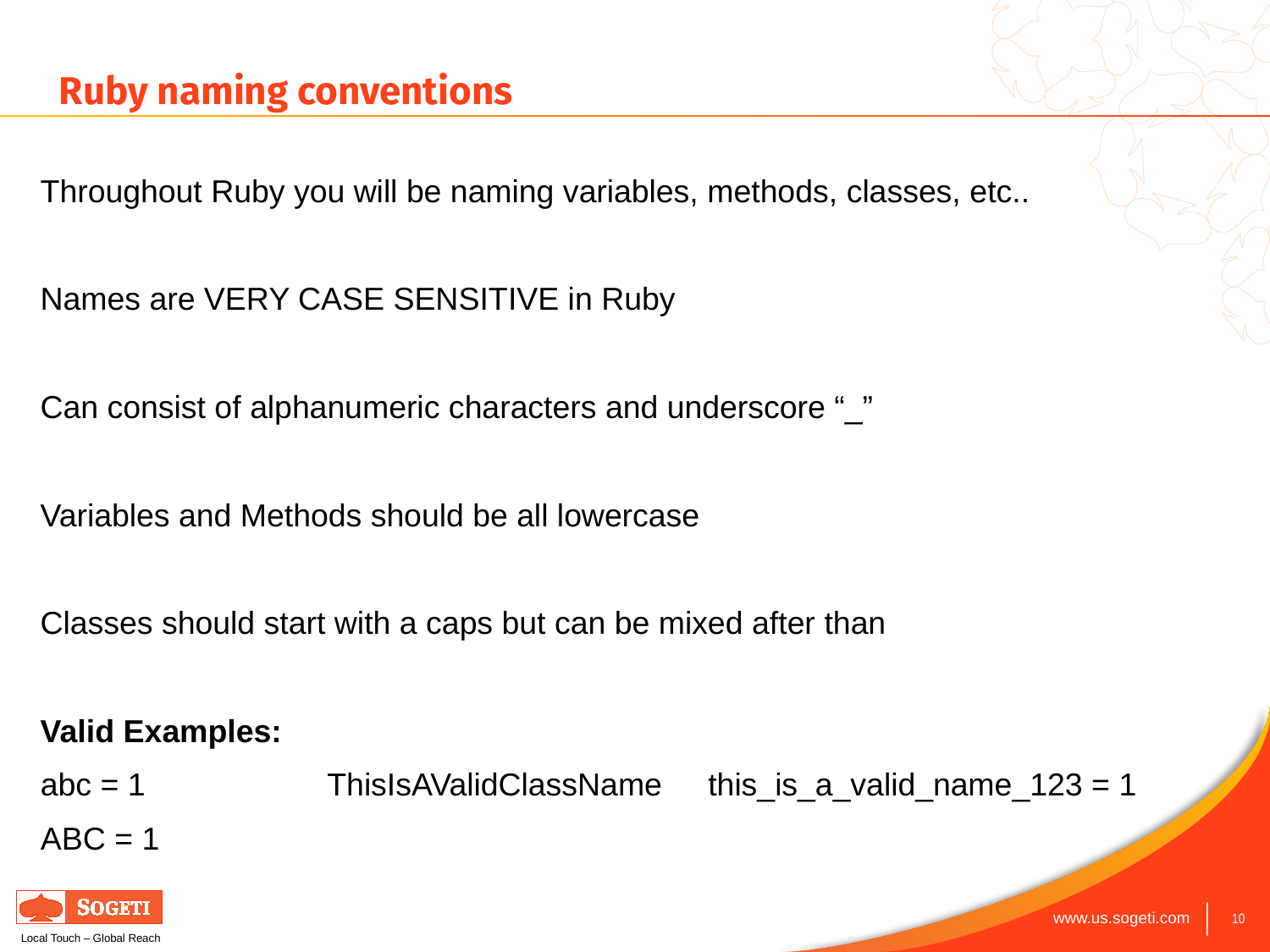

Ruby naming conventions
Throughout Ruby you will be naming variables, methods, classes, etc..

Names are VERY CASE SENSITIVE in Ruby

Can consist of alphanumeric characters and underscore “_”

Variables and Methods should be all lowercase

Classes should start with a caps but can be mixed after than

Valid Examples:
abc = 1		ThisIsAValidClassName	this_is_a_valid_name_123 = 1
ABC = 1